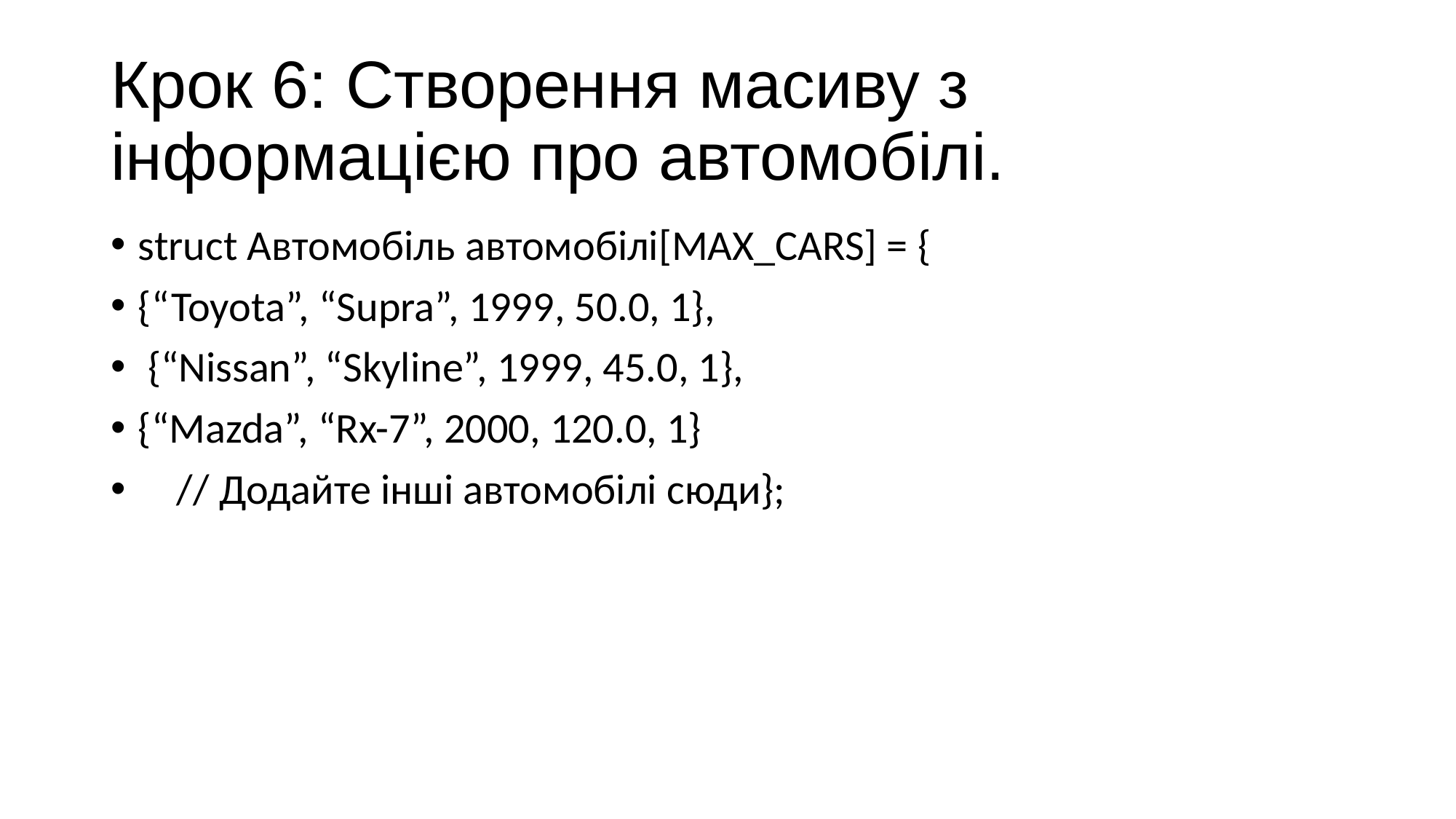

# Крок 6: Створення масиву з інформацією про автомобілі.
struct Автомобіль автомобілі[MAX_CARS] = {
{“Toyota”, “Supra”, 1999, 50.0, 1},
 {“Nissan”, “Skyline”, 1999, 45.0, 1},
{“Mazda”, “Rx-7”, 2000, 120.0, 1}
    // Додайте інші автомобілі сюди};